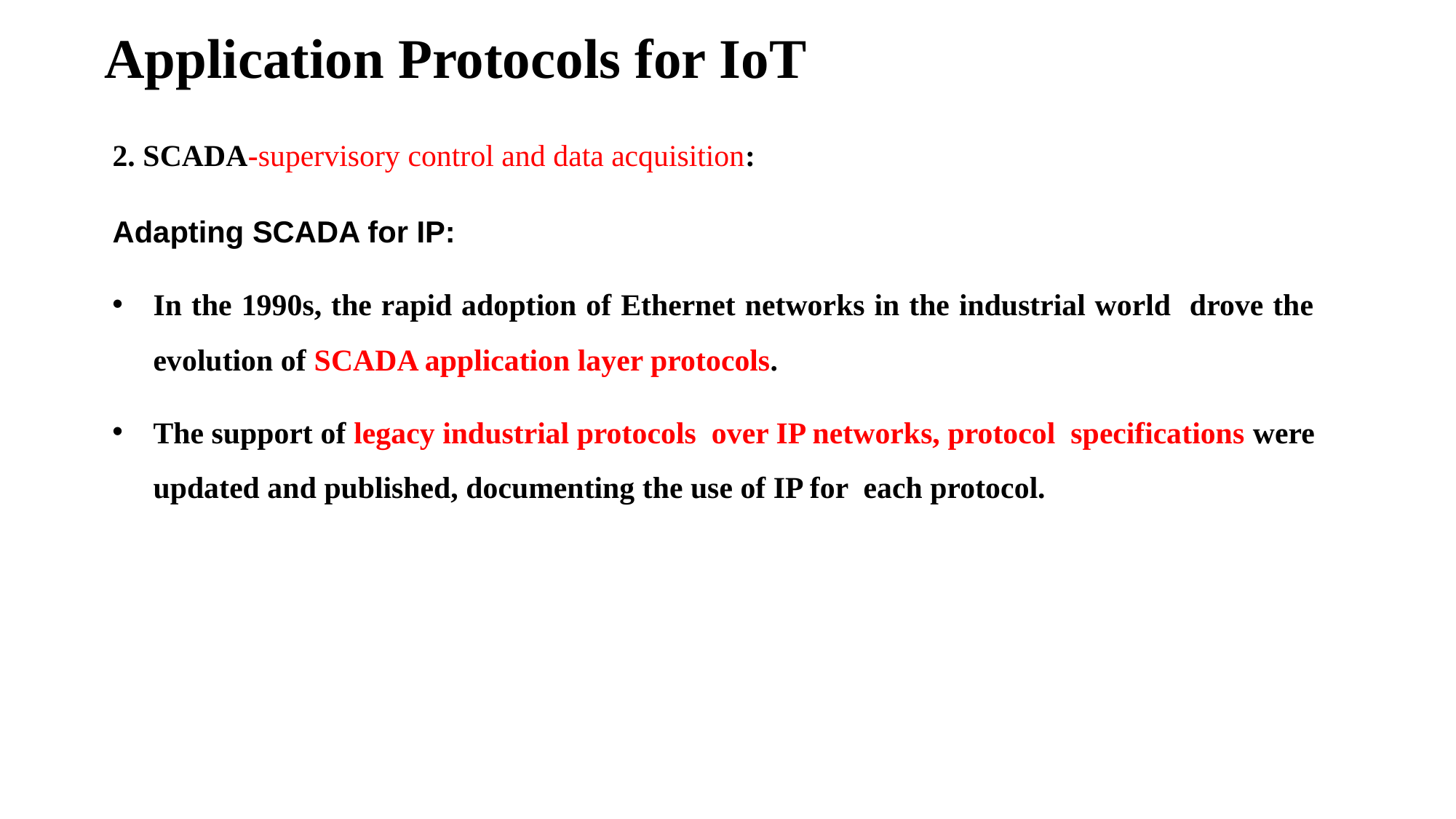

# Application Protocols for IoT
2. SCADA-supervisory control and data acquisition:
Adapting SCADA for IP:
In the 1990s, the rapid adoption of Ethernet networks in the industrial world  drove the evolution of SCADA application layer protocols.
The support of legacy industrial protocols  over IP networks, protocol  specifications were updated and published, documenting the use of IP for  each protocol.